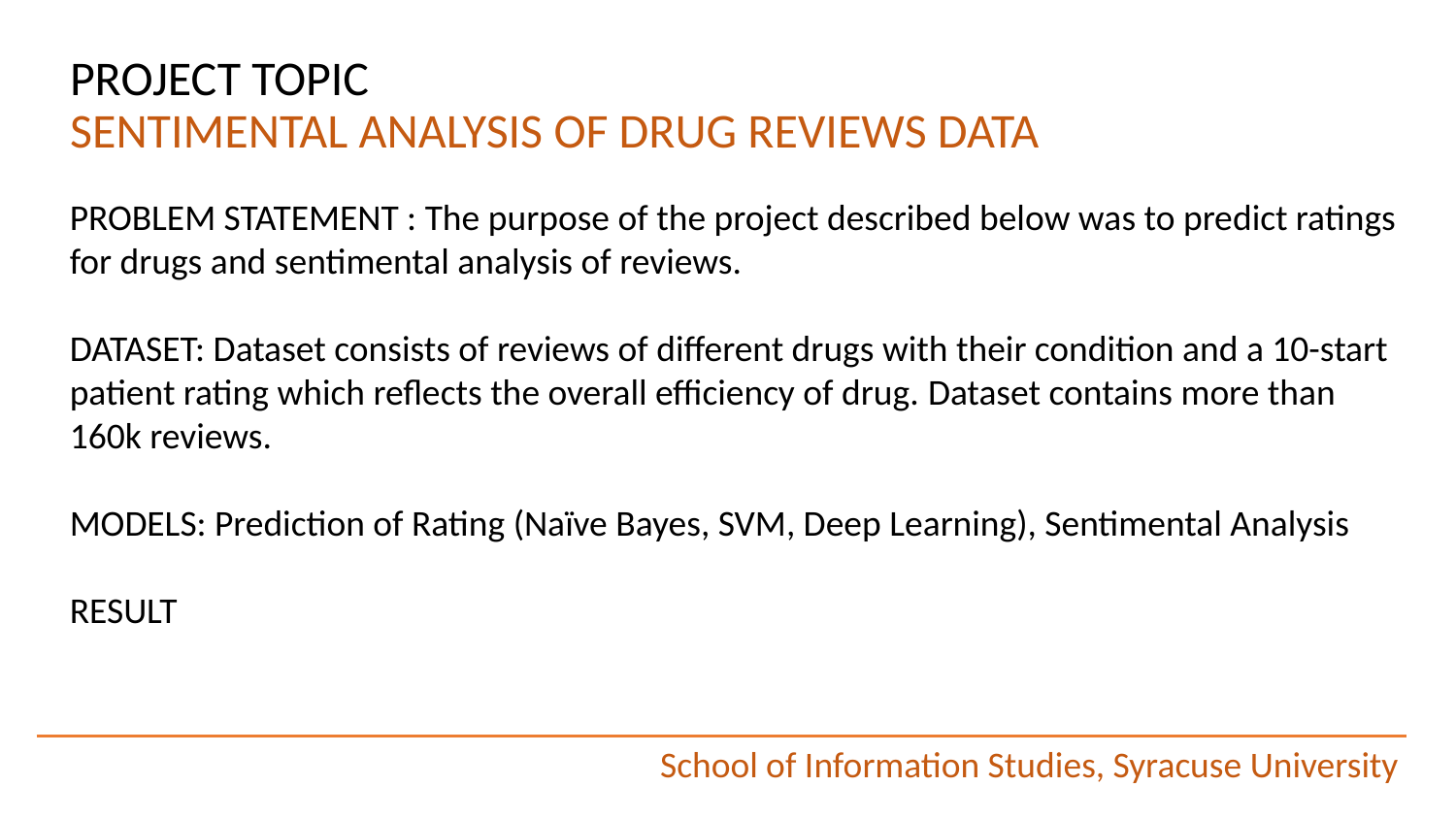

# PROJECT TOPIC SENTIMENTAL ANALYSIS OF DRUG REVIEWS DATA
PROBLEM STATEMENT : The purpose of the project described below was to predict ratings for drugs and sentimental analysis of reviews.

DATASET: Dataset consists of reviews of different drugs with their condition and a 10-start patient rating which reflects the overall efficiency of drug. Dataset contains more than 160k reviews.

MODELS: Prediction of Rating (Naïve Bayes, SVM, Deep Learning), Sentimental Analysis

RESULT

School of Information Studies, Syracuse University